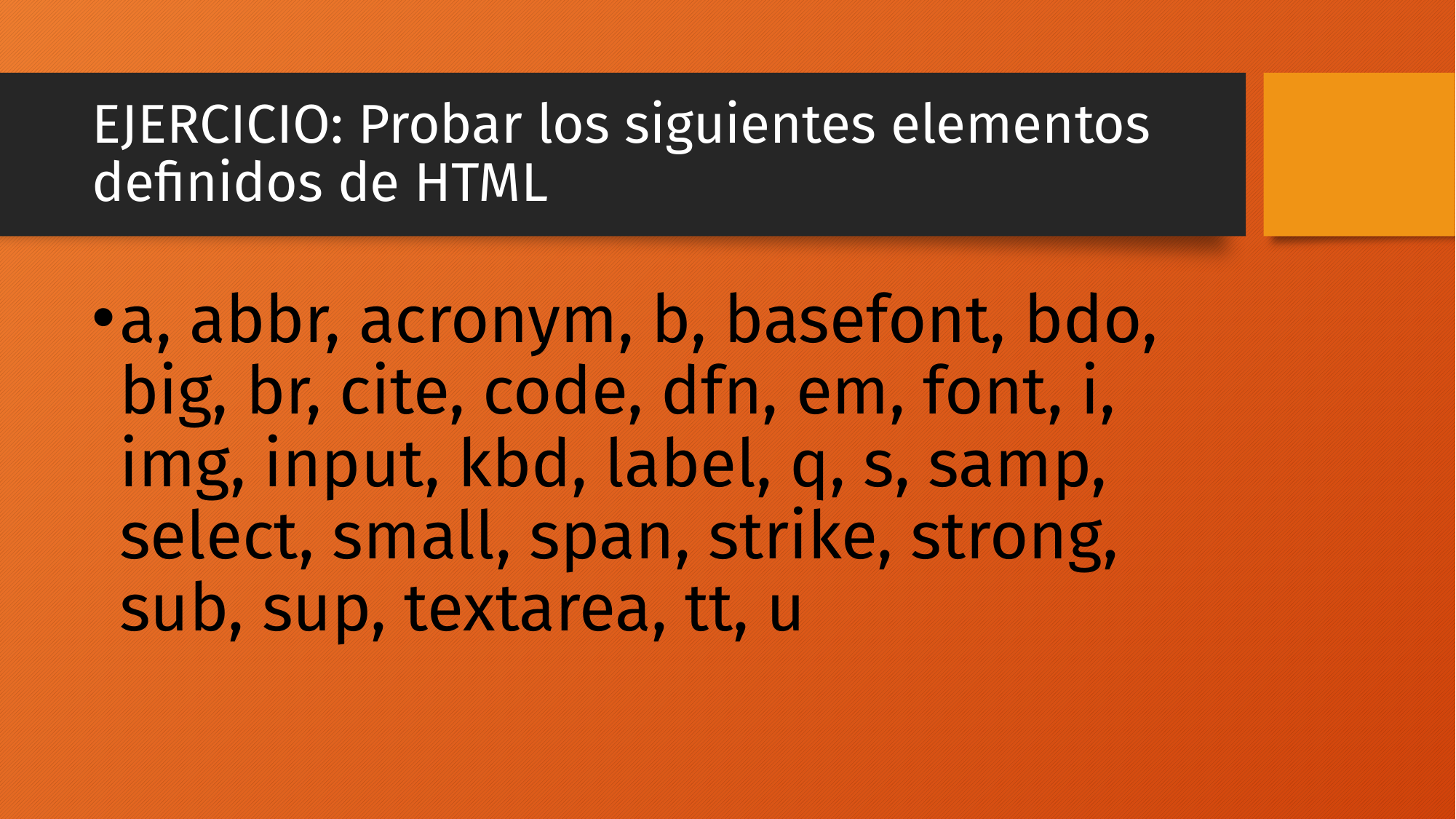

# EJERCICIO: Probar los siguientes elementos definidos de HTML
a, abbr, acronym, b, basefont, bdo, big, br, cite, code, dfn, em, font, i, img, input, kbd, label, q, s, samp, select, small, span, strike, strong, sub, sup, textarea, tt, u